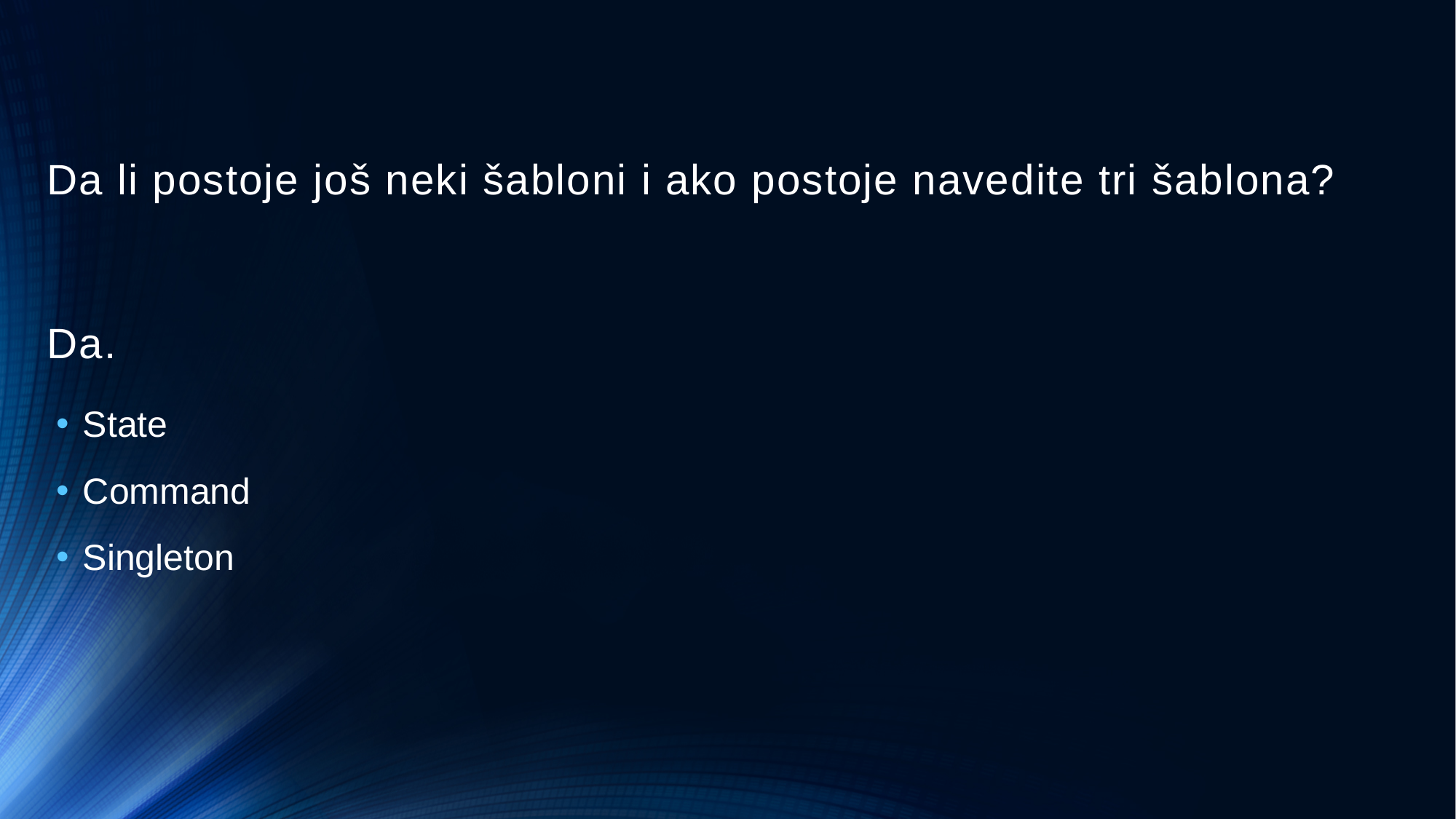

# Da li postoje još neki šabloni i ako postoje navedite tri šablona?
Da.
State
Command
Singleton